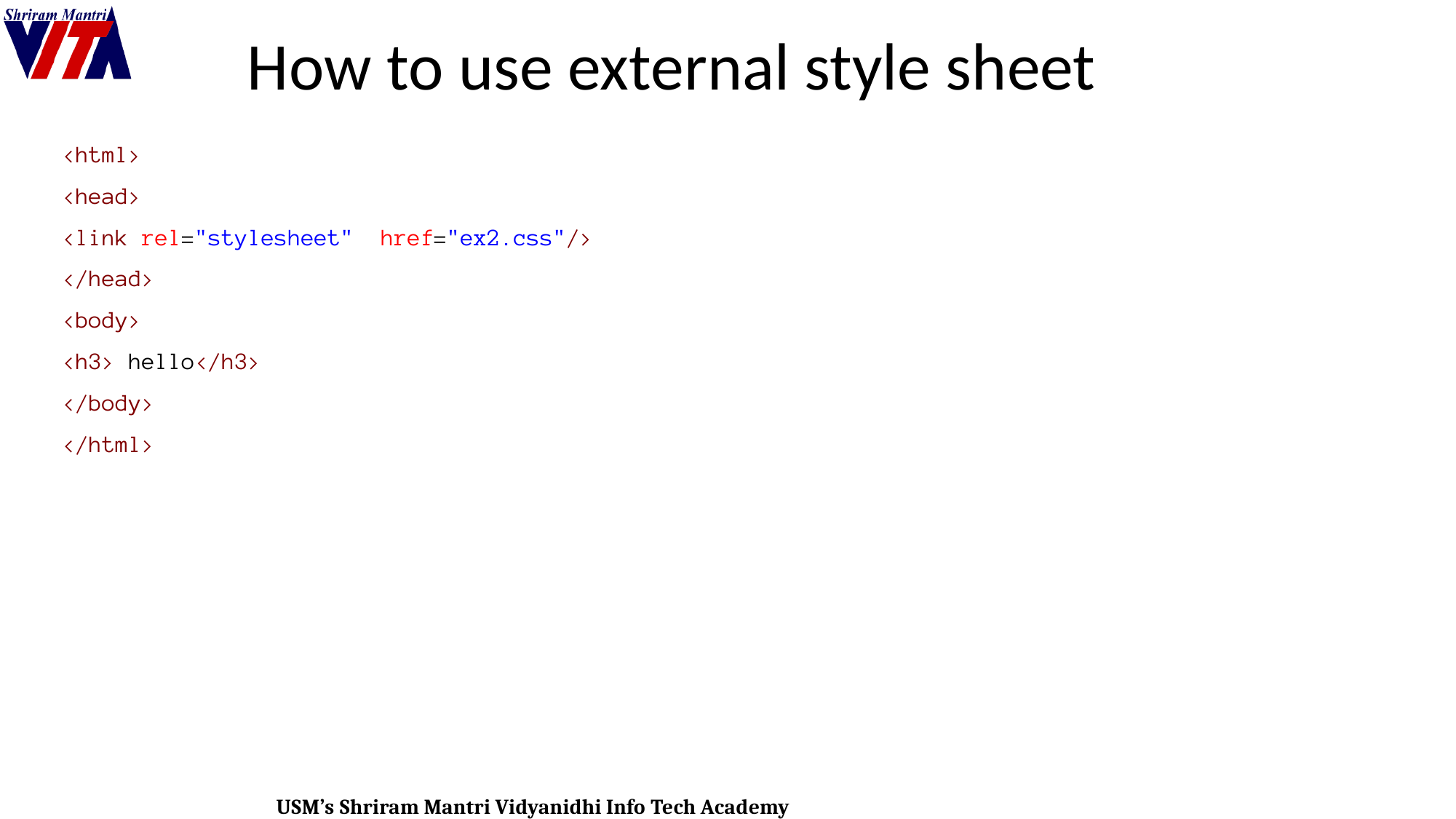

# How to use external style sheet
<html>
<head>
<link rel="stylesheet"  href="ex2.css"/>
</head>
<body>
<h3> hello</h3>
</body>
</html>